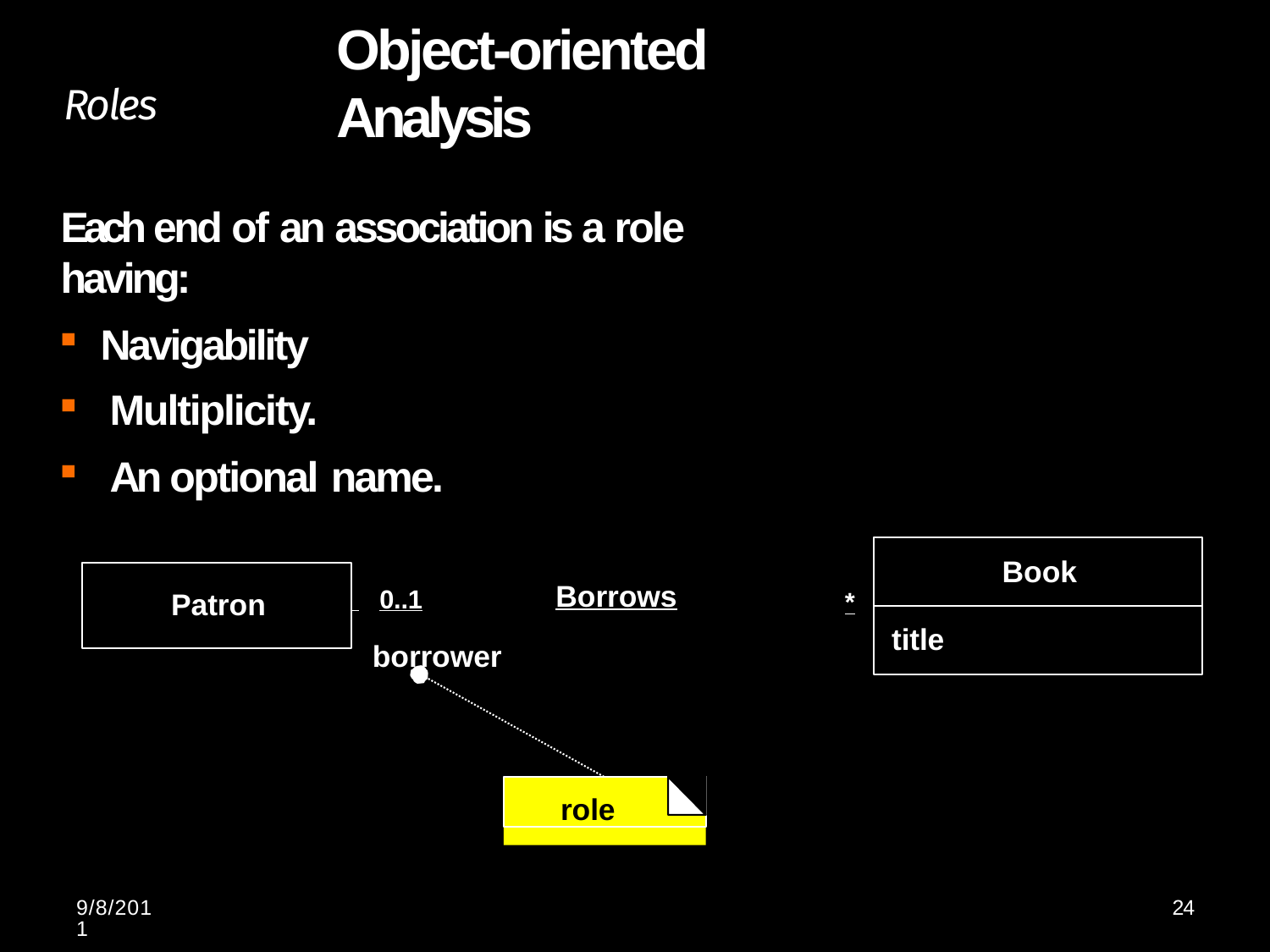

# Object-oriented Analysis
Roles

Each end of an association is a role having:
Navigability
Multiplicity.
An optional name.

 	0..1	Borrows	*
borrower
Book

Patron

title

role

9/8/2011
24